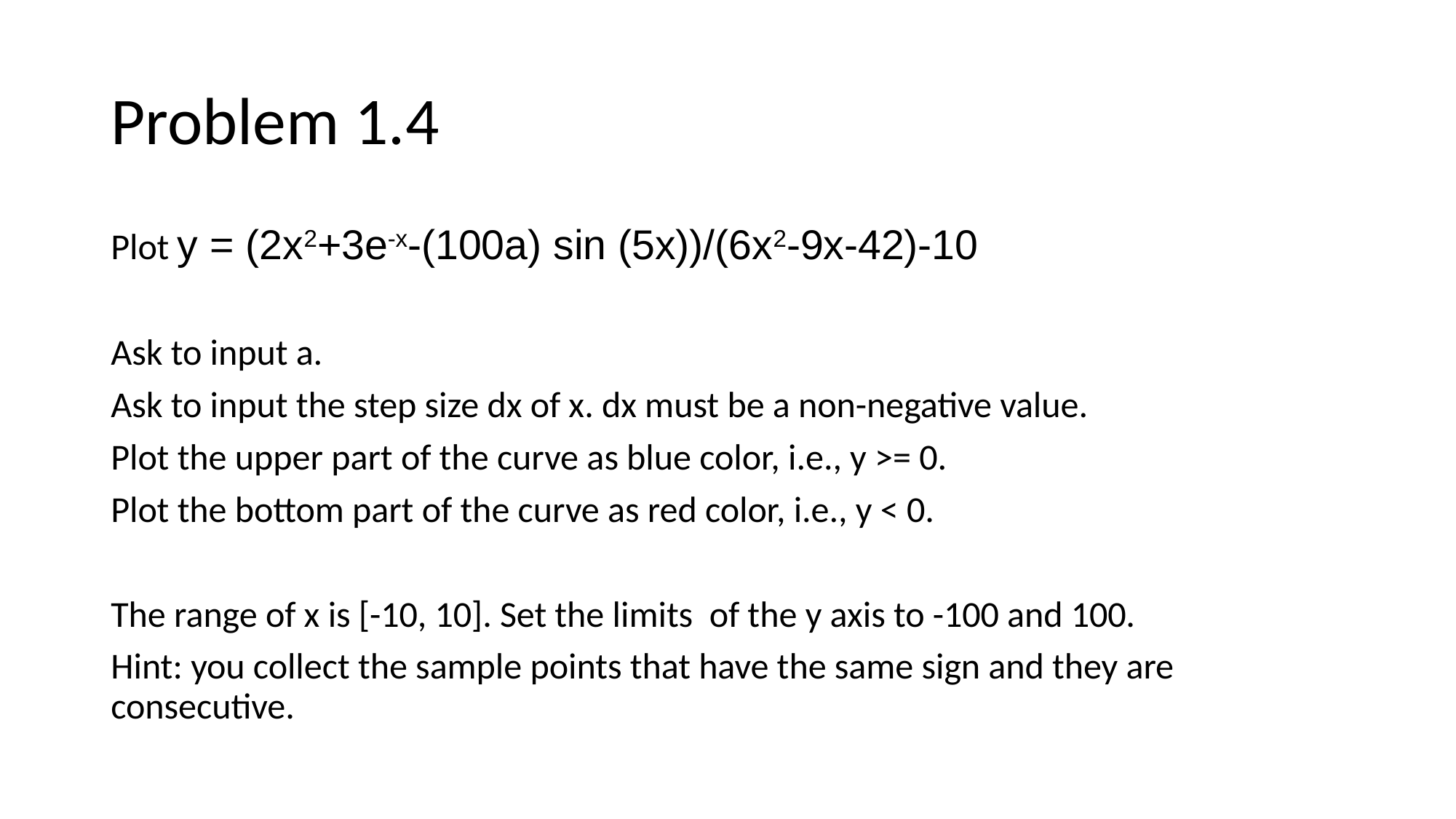

# Problem 1.4
Plot y = (2x2+3e-x-(100a) sin (5x))/(6x2-9x-42)-10

Ask to input a.
Ask to input the step size dx of x. dx must be a non-negative value.
Plot the upper part of the curve as blue color, i.e., y >= 0.
Plot the bottom part of the curve as red color, i.e., y < 0.

The range of x is [-10, 10]. Set the limits  of the y axis to -100 and 100.
Hint: you collect the sample points that have the same sign and they are consecutive.